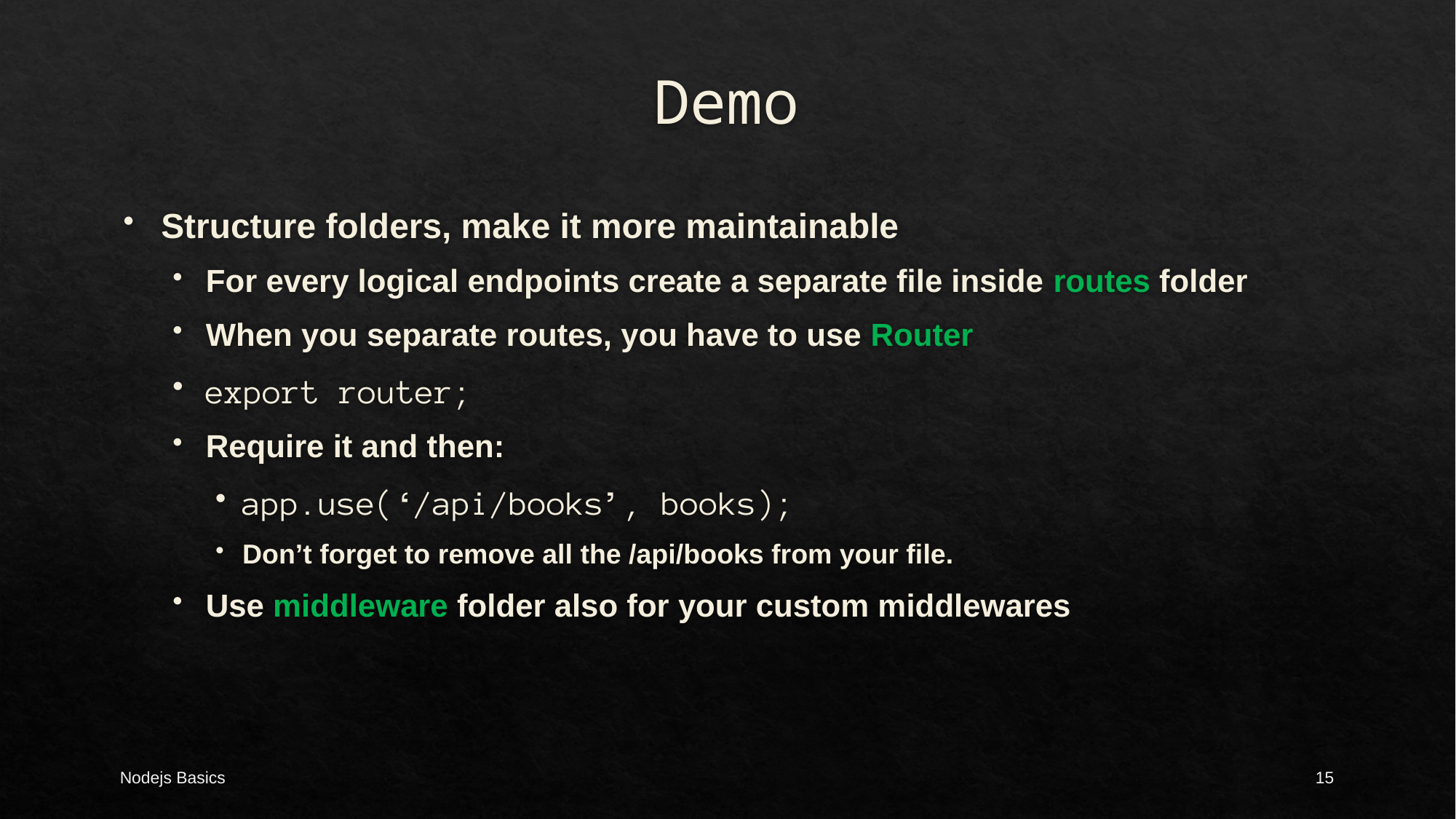

# Demo
Structure folders, make it more maintainable
For every logical endpoints create a separate file inside routes folder
When you separate routes, you have to use Router
export router;
Require it and then:
app.use(‘/api/books’, books);
Don’t forget to remove all the /api/books from your file.
Use middleware folder also for your custom middlewares
Nodejs Basics
15